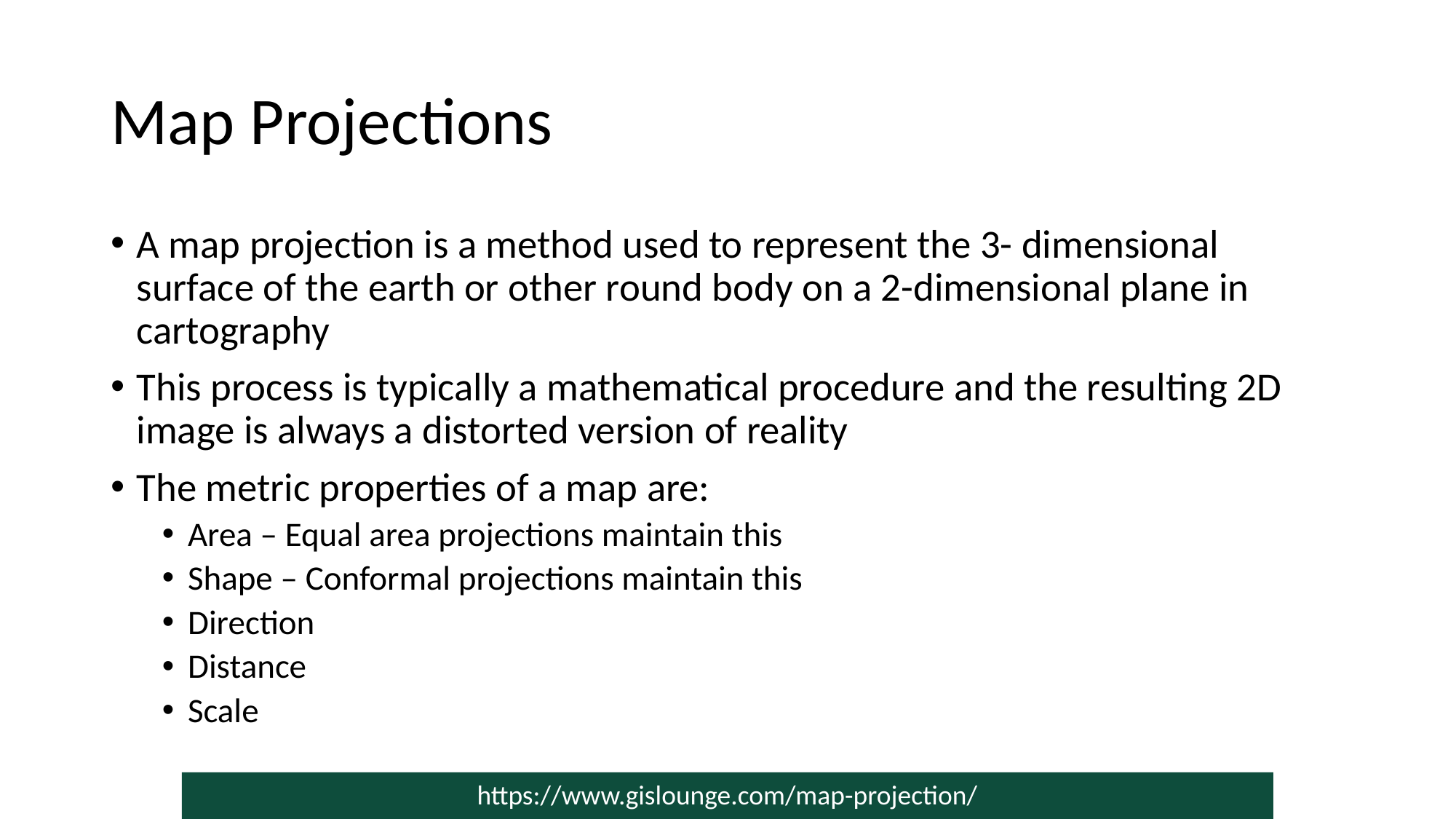

# Map Projections
A map projection is a method used to represent the 3- dimensional surface of the earth or other round body on a 2-dimensional plane in cartography
This process is typically a mathematical procedure and the resulting 2D image is always a distorted version of reality
The metric properties of a map are:
Area – Equal area projections maintain this
Shape – Conformal projections maintain this
Direction
Distance
Scale

https://www.gislounge.com/map-projection/